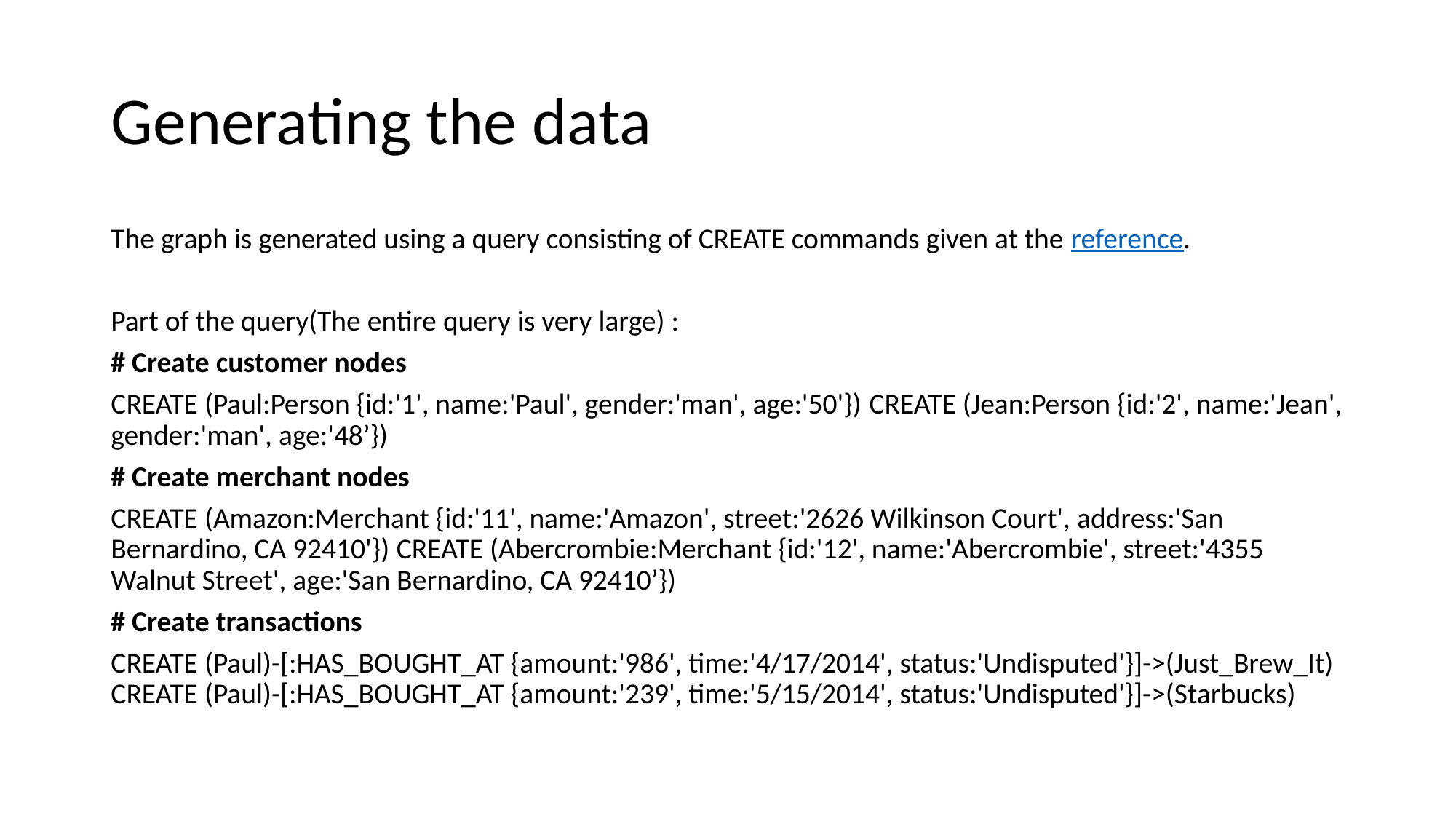

# Generating the data
The graph is generated using a query consisting of CREATE commands given at the reference.

Part of the query(The entire query is very large) :
# Create customer nodes
CREATE (Paul:Person {id:'1', name:'Paul', gender:'man', age:'50'}) CREATE (Jean:Person {id:'2', name:'Jean', gender:'man', age:'48’})
# Create merchant nodes
CREATE (Amazon:Merchant {id:'11', name:'Amazon', street:'2626 Wilkinson Court', address:'San Bernardino, CA 92410'}) CREATE (Abercrombie:Merchant {id:'12', name:'Abercrombie', street:'4355 Walnut Street', age:'San Bernardino, CA 92410’})
# Create transactions
CREATE (Paul)-[:HAS_BOUGHT_AT {amount:'986', time:'4/17/2014', status:'Undisputed'}]->(Just_Brew_It) CREATE (Paul)-[:HAS_BOUGHT_AT {amount:'239', time:'5/15/2014', status:'Undisputed'}]->(Starbucks)